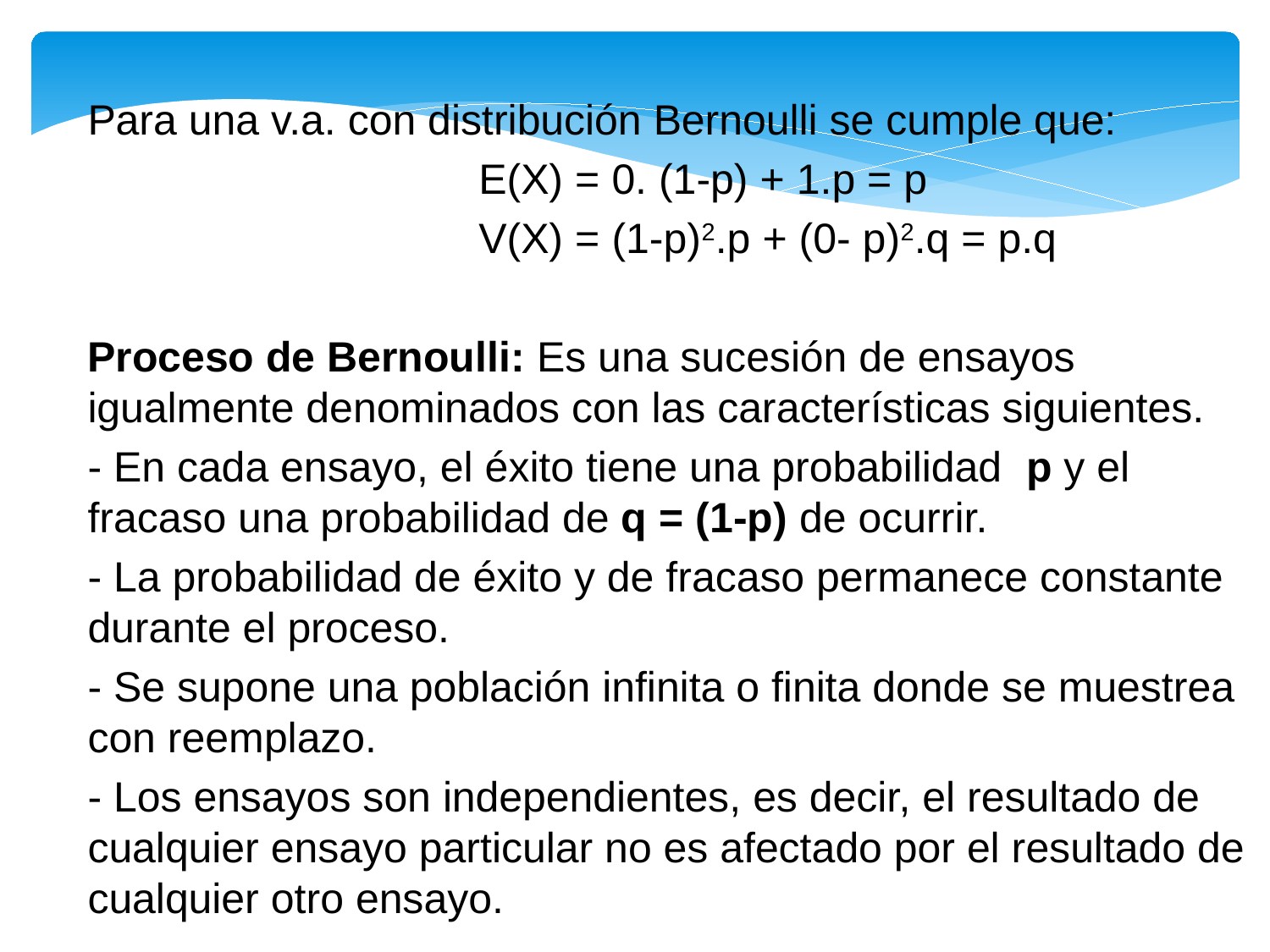

Para una v.a. con distribución Bernoulli se cumple que:
                                 E(X) = 0. (1-p) + 1.p = p
                                 V(X) = (1-p)2.p + (0- p)2.q = p.q

Proceso de Bernoulli: Es una sucesión de ensayos igualmente denominados con las características siguientes.
- En cada ensayo, el éxito tiene una probabilidad  p y el fracaso una probabilidad de q = (1-p) de ocurrir.
- La probabilidad de éxito y de fracaso permanece constante durante el proceso.
- Se supone una población infinita o finita donde se muestrea con reemplazo.
- Los ensayos son independientes, es decir, el resultado de cualquier ensayo particular no es afectado por el resultado de cualquier otro ensayo.